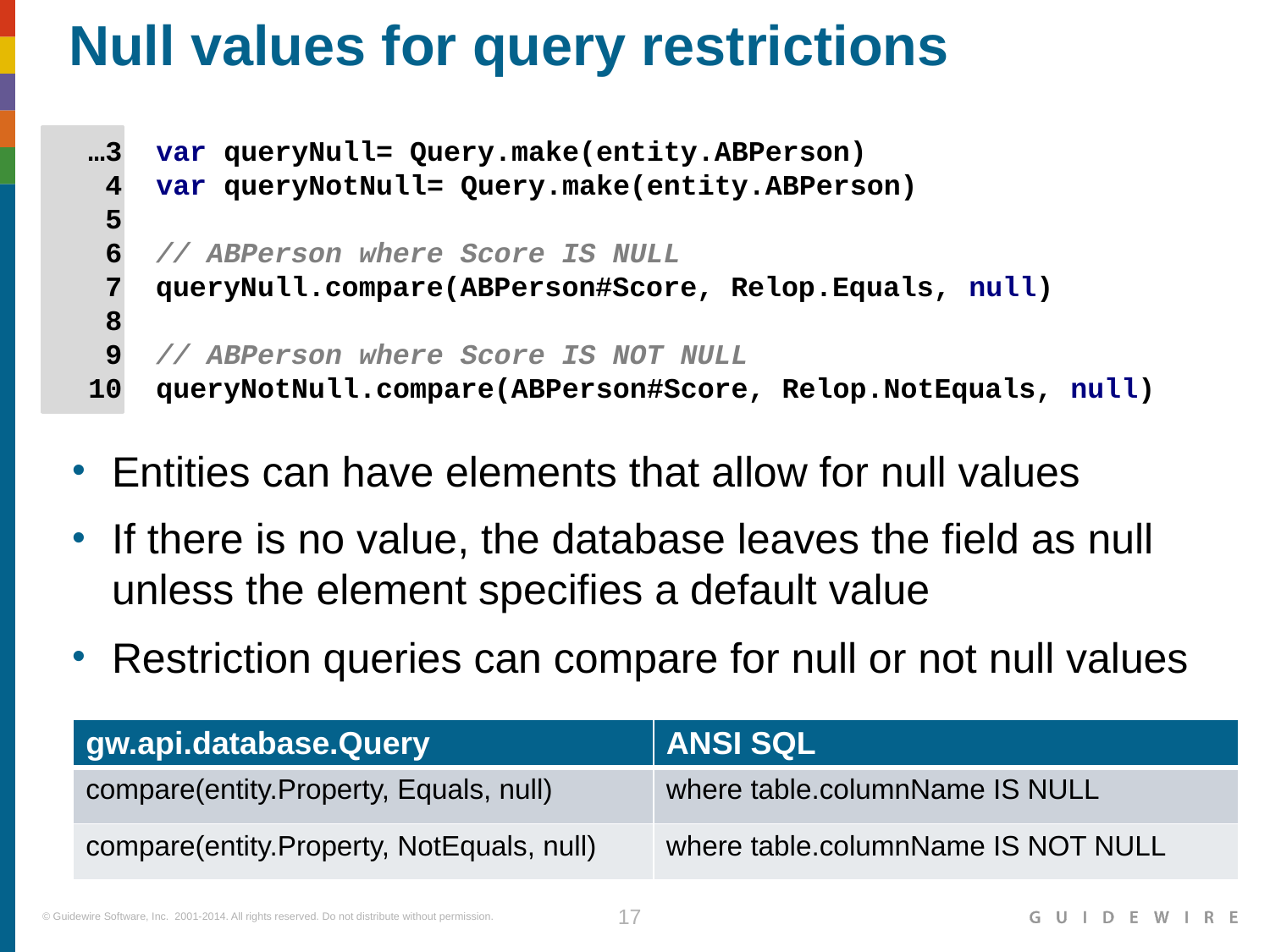

# Null values for query restrictions
  …3  var queryNull= Query.make(entity.ABPerson)
   4  var queryNotNull= Query.make(entity.ABPerson)
   5
   6  // ABPerson where Score IS NULL
   7  queryNull.compare(ABPerson#Score, Relop.Equals, null)
   8
   9  // ABPerson where Score IS NOT NULL
  10  queryNotNull.compare(ABPerson#Score, Relop.NotEquals, null)

Entities can have elements that allow for null values
If there is no value, the database leaves the field as null unless the element specifies a default value
Restriction queries can compare for null or not null values
| gw.api.database.Query | ANSI SQL |
| --- | --- |
| compare(entity.Property, Equals, null) | where table.columnName IS NULL |
| compare(entity.Property, NotEquals, null) | where table.columnName IS NOT NULL |